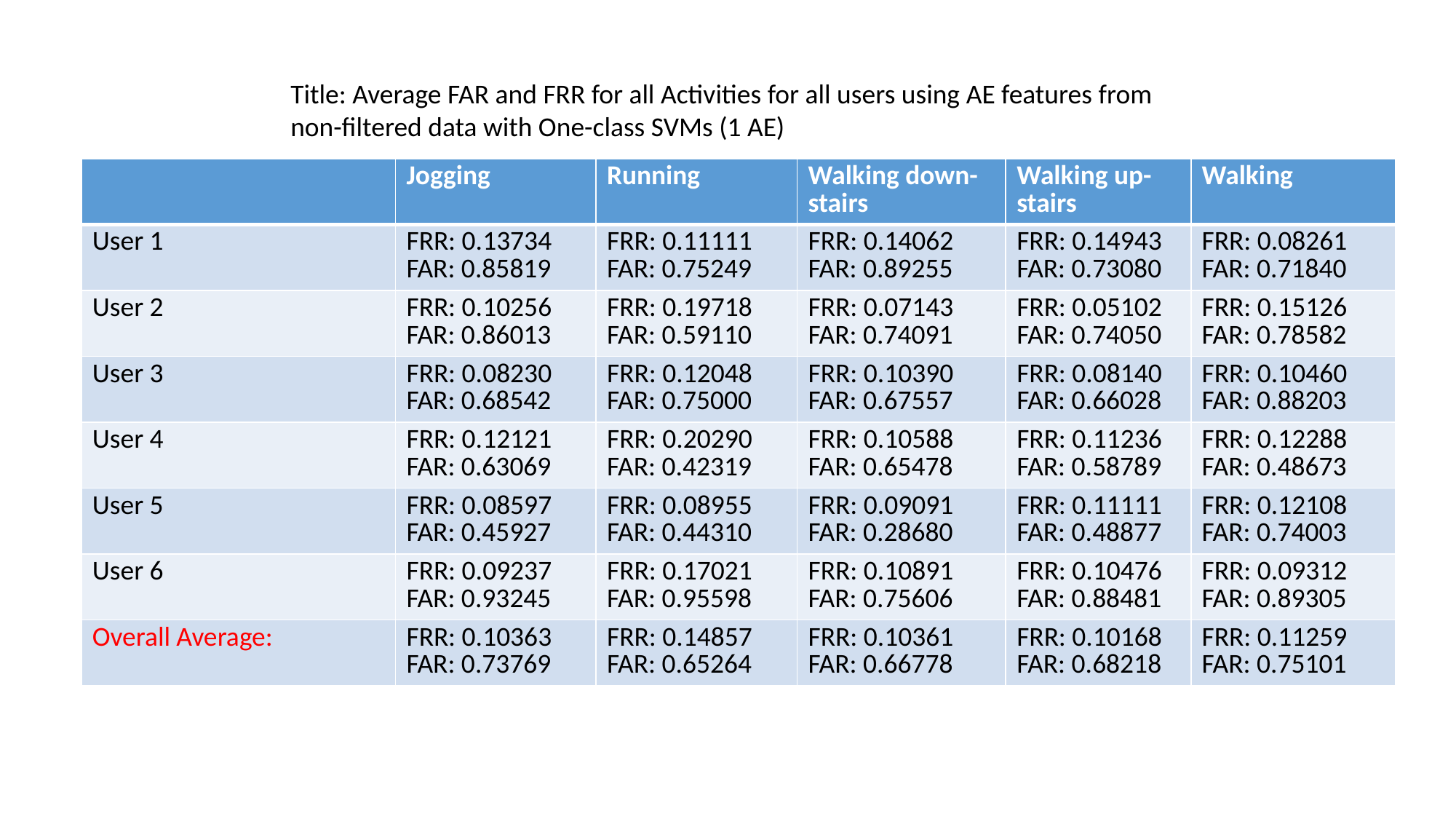

Title: Average FAR and FRR for all Activities for all users using AE features from non-filtered data with One-class SVMs (1 AE)
|  | Jogging | Running | Walking down-stairs | Walking up-stairs | Walking |
| --- | --- | --- | --- | --- | --- |
| User 1 | FRR: 0.13734 FAR: 0.85819 | FRR: 0.11111 FAR: 0.75249 | FRR: 0.14062 FAR: 0.89255 | FRR: 0.14943 FAR: 0.73080 | FRR: 0.08261 FAR: 0.71840 |
| User 2 | FRR: 0.10256 FAR: 0.86013 | FRR: 0.19718 FAR: 0.59110 | FRR: 0.07143 FAR: 0.74091 | FRR: 0.05102 FAR: 0.74050 | FRR: 0.15126 FAR: 0.78582 |
| User 3 | FRR: 0.08230 FAR: 0.68542 | FRR: 0.12048 FAR: 0.75000 | FRR: 0.10390 FAR: 0.67557 | FRR: 0.08140 FAR: 0.66028 | FRR: 0.10460 FAR: 0.88203 |
| User 4 | FRR: 0.12121 FAR: 0.63069 | FRR: 0.20290 FAR: 0.42319 | FRR: 0.10588 FAR: 0.65478 | FRR: 0.11236 FAR: 0.58789 | FRR: 0.12288 FAR: 0.48673 |
| User 5 | FRR: 0.08597 FAR: 0.45927 | FRR: 0.08955 FAR: 0.44310 | FRR: 0.09091 FAR: 0.28680 | FRR: 0.11111 FAR: 0.48877 | FRR: 0.12108 FAR: 0.74003 |
| User 6 | FRR: 0.09237 FAR: 0.93245 | FRR: 0.17021 FAR: 0.95598 | FRR: 0.10891 FAR: 0.75606 | FRR: 0.10476 FAR: 0.88481 | FRR: 0.09312 FAR: 0.89305 |
| Overall Average: | FRR: 0.10363 FAR: 0.73769 | FRR: 0.14857 FAR: 0.65264 | FRR: 0.10361 FAR: 0.66778 | FRR: 0.10168 FAR: 0.68218 | FRR: 0.11259 FAR: 0.75101 |